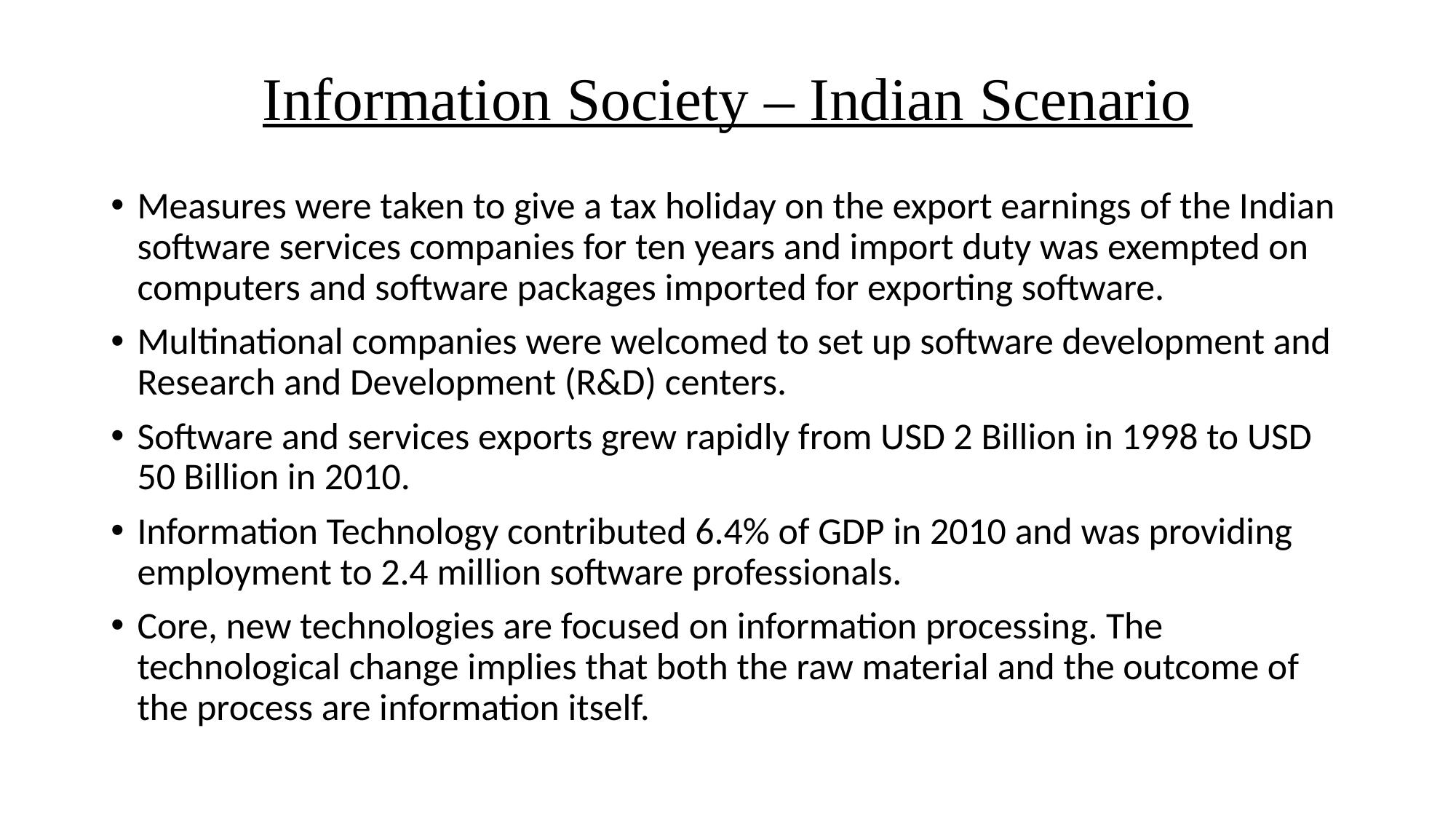

# Information Society – Indian Scenario
Measures were taken to give a tax holiday on the export earnings of the Indian software services companies for ten years and import duty was exempted on computers and software packages imported for exporting software.
Multinational companies were welcomed to set up software development and Research and Development (R&D) centers.
Software and services exports grew rapidly from USD 2 Billion in 1998 to USD 50 Billion in 2010.
Information Technology contributed 6.4% of GDP in 2010 and was providing employment to 2.4 million software professionals.
Core, new technologies are focused on information processing. The technological change implies that both the raw material and the outcome of the process are information itself.